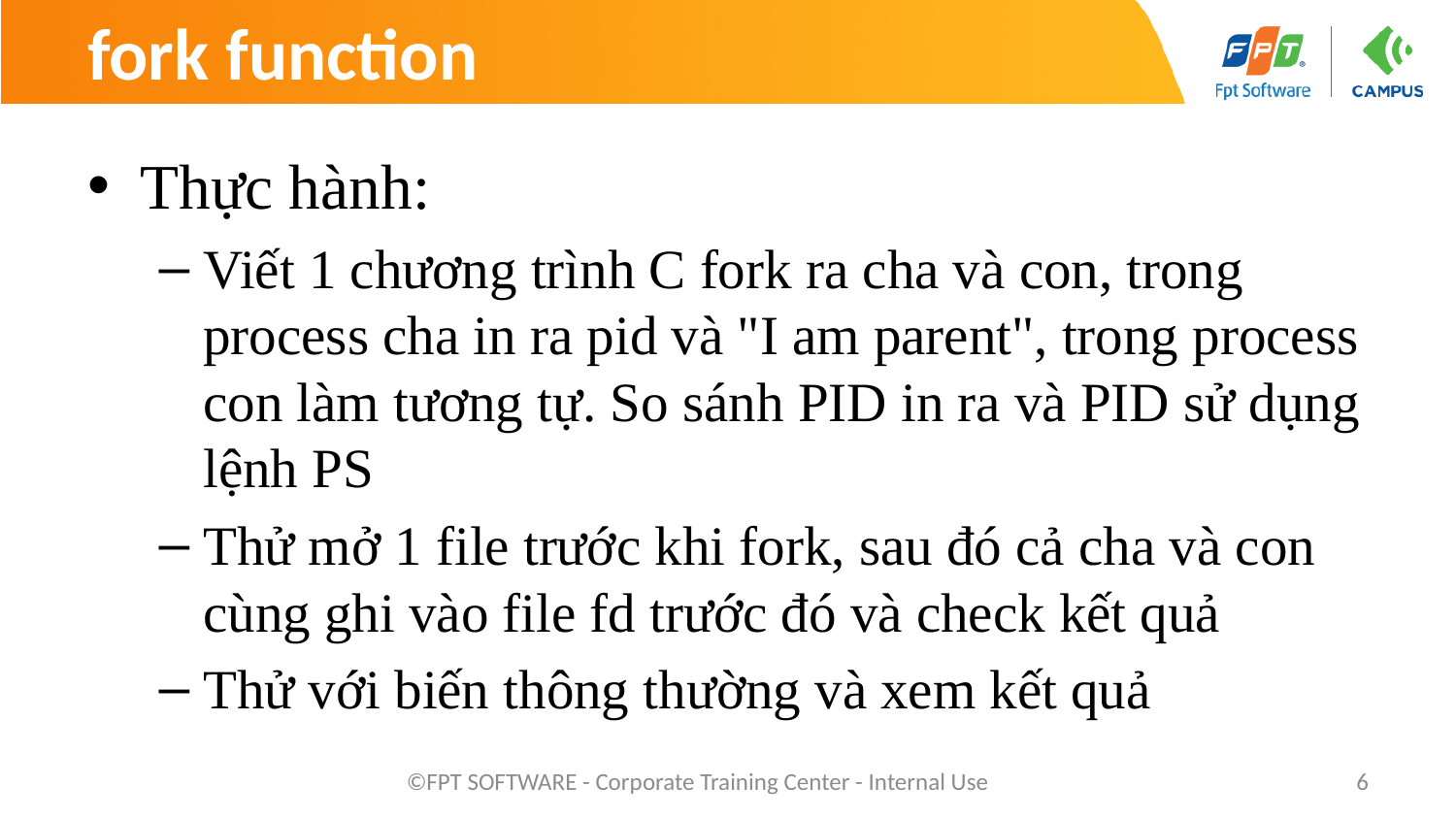

# fork function
Thực hành:
Viết 1 chương trình C fork ra cha và con, trong process cha in ra pid và "I am parent", trong process con làm tương tự. So sánh PID in ra và PID sử dụng lệnh PS
Thử mở 1 file trước khi fork, sau đó cả cha và con cùng ghi vào file fd trước đó và check kết quả
Thử với biến thông thường và xem kết quả
©FPT SOFTWARE - Corporate Training Center - Internal Use
6